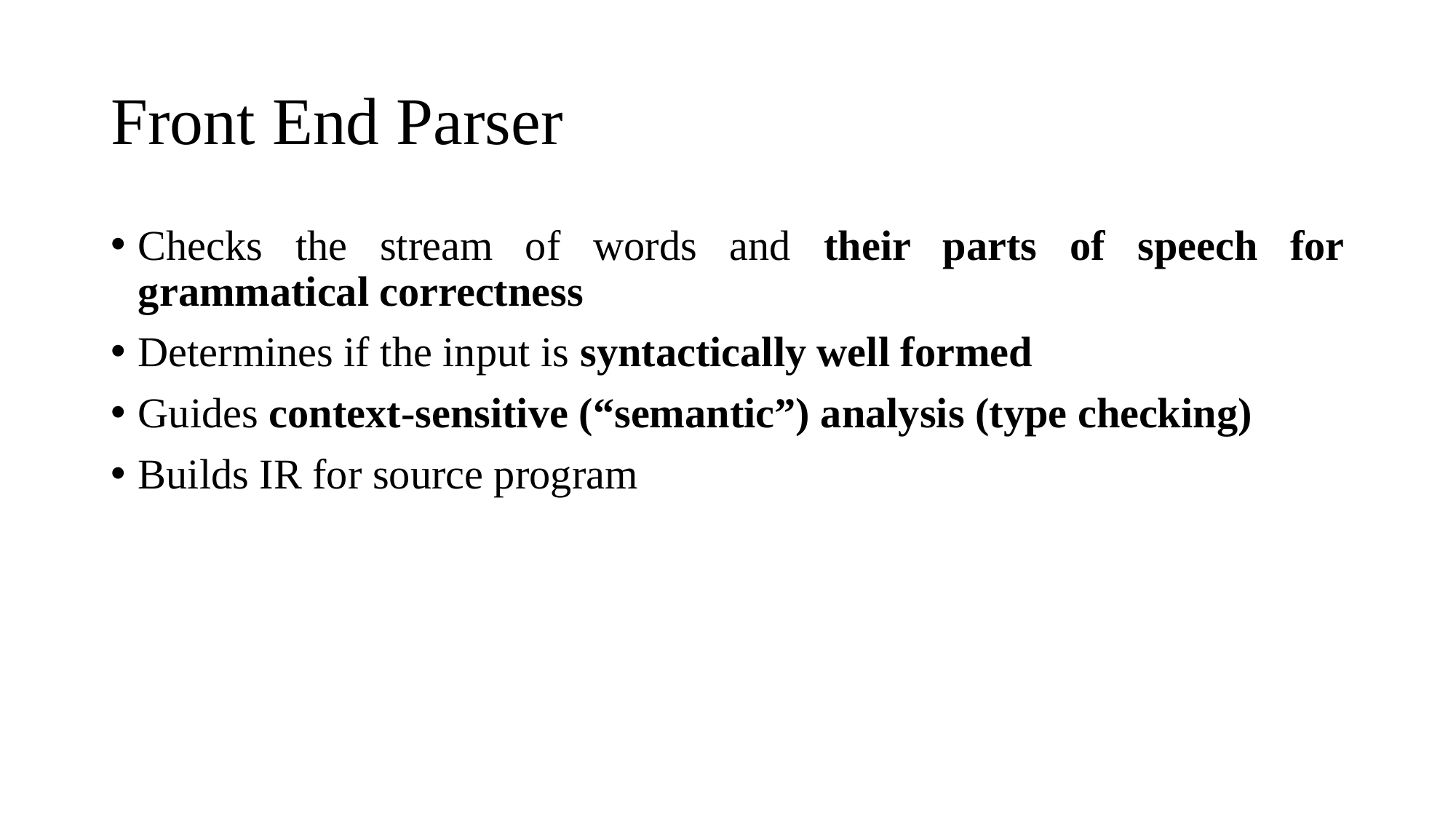

# Front End Parser
Checks the stream of words and their parts of speech for grammatical correctness
Determines if the input is syntactically well formed
Guides context-sensitive (“semantic”) analysis (type checking)
Builds IR for source program